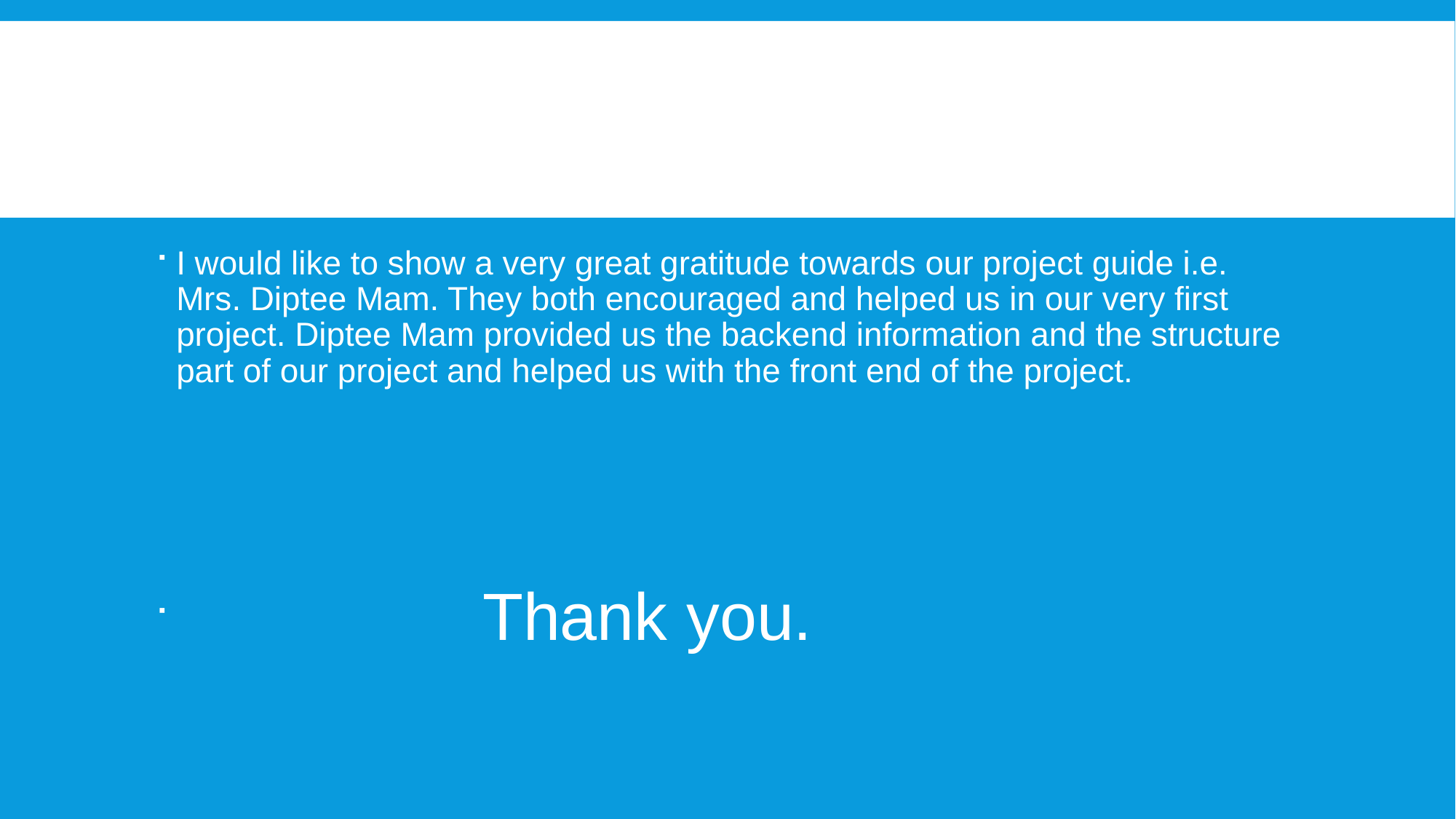

#
I would like to show a very great gratitude towards our project guide i.e. Mrs. Diptee Mam. They both encouraged and helped us in our very first project. Diptee Mam provided us the backend information and the structure part of our project and helped us with the front end of the project.

                                 Thank you.